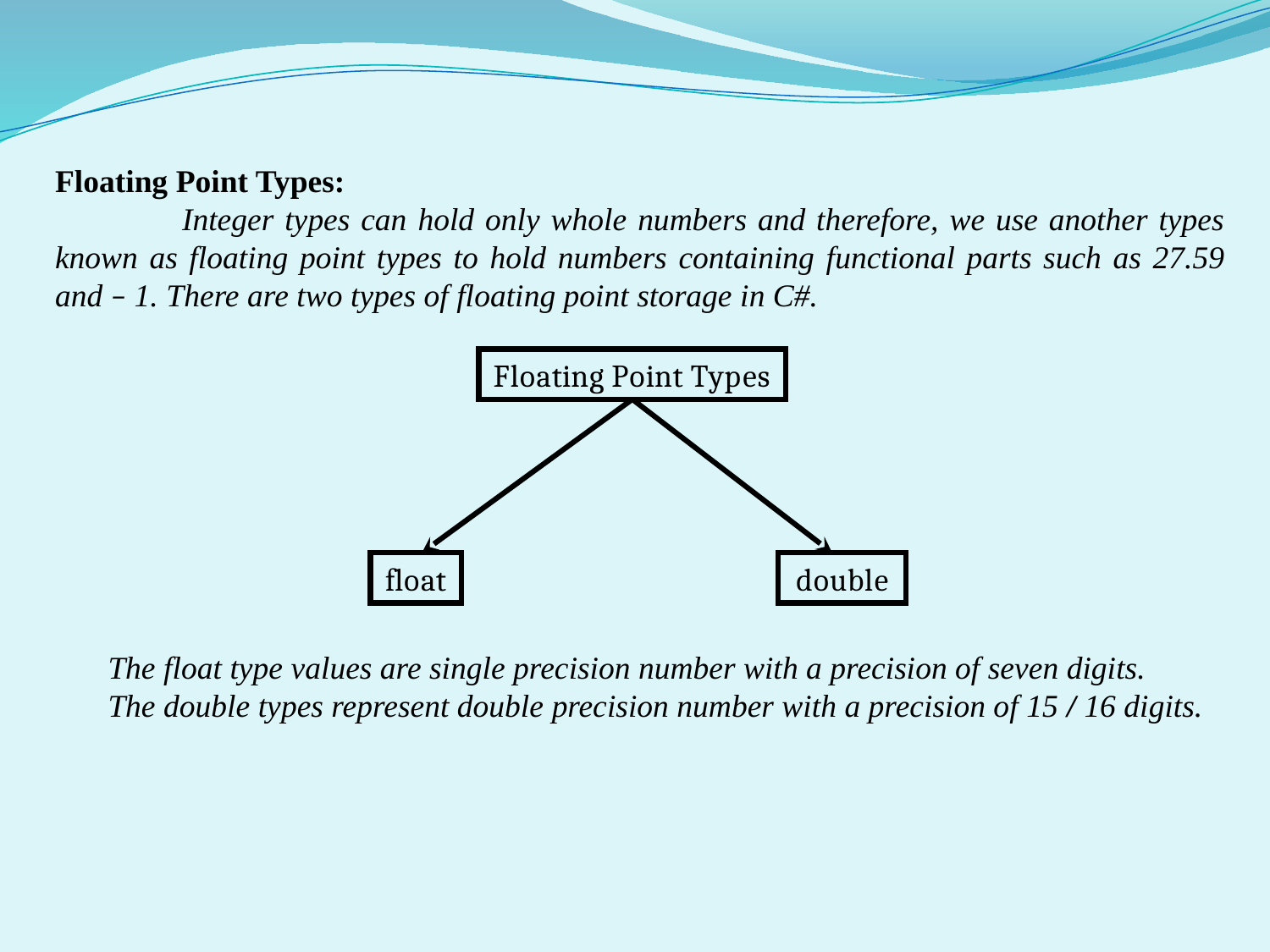

Floating Point Types:
	Integer types can hold only whole numbers and therefore, we use another types known as floating point types to hold numbers containing functional parts such as 27.59 and – 1. There are two types of floating point storage in C#.
Floating Point Types
float
double
The float type values are single precision number with a precision of seven digits.
The double types represent double precision number with a precision of 15 / 16 digits.